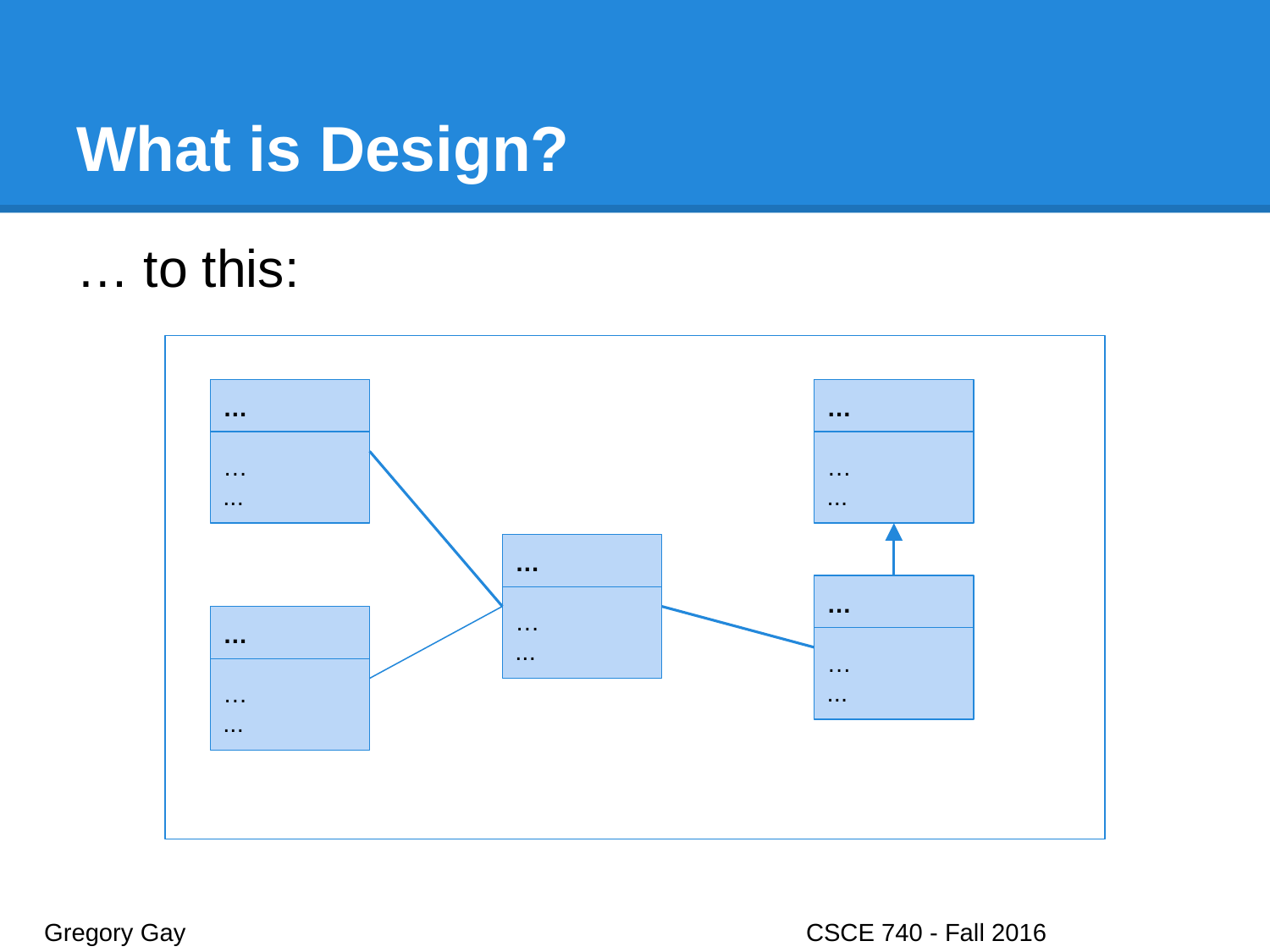

# What is Design?
… to this:

…

…
...
…

…
...
…

…
...
…

…
...
…

…
...
Gregory Gay					CSCE 740 - Fall 2016								5